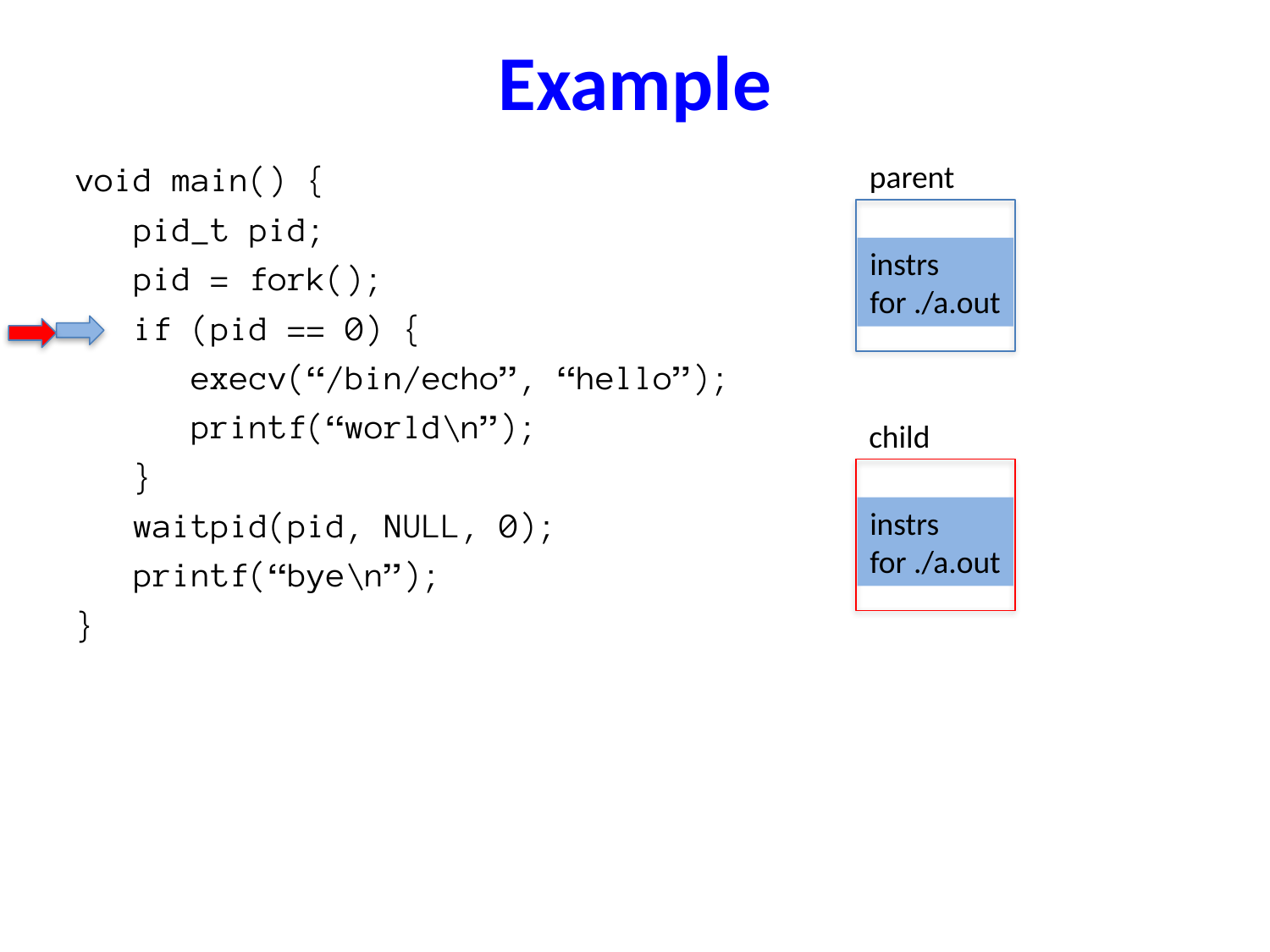

# Example
void main() {
   pid_t pid;
   pid = fork();
   if (pid == 0) {
      execv(“/bin/echo”, “hello”);
      printf(“world\n”);
   }
   waitpid(pid, NULL, 0);
   printf(“bye\n”);
}
parent

instrs
for ./a.out

child

instrs
for ./a.out